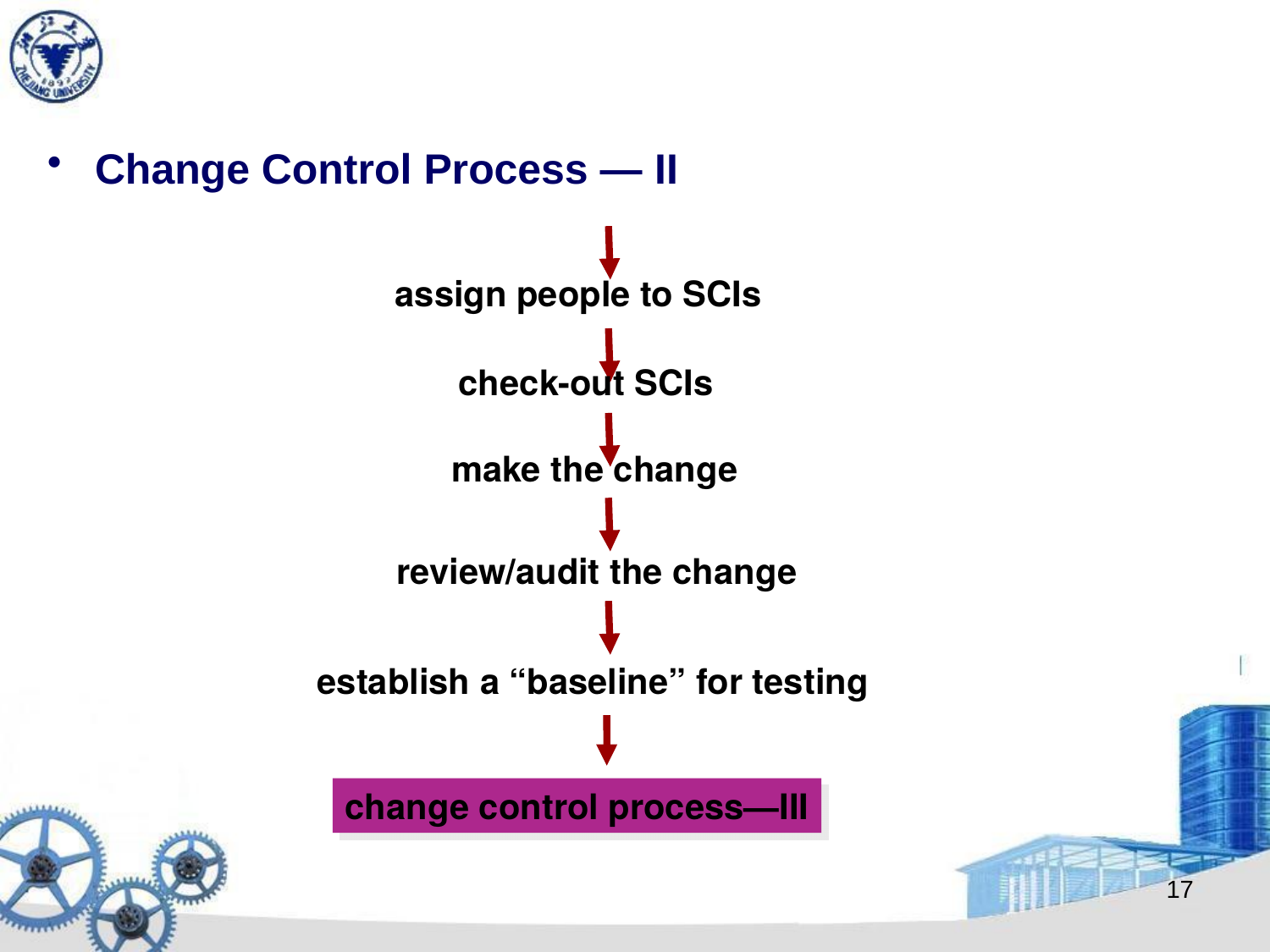

Change Control Process — II

assign people to SCIs

check-out SCIs

make the change

review/audit the change

establish a “baseline” for testing

change control process—III
17